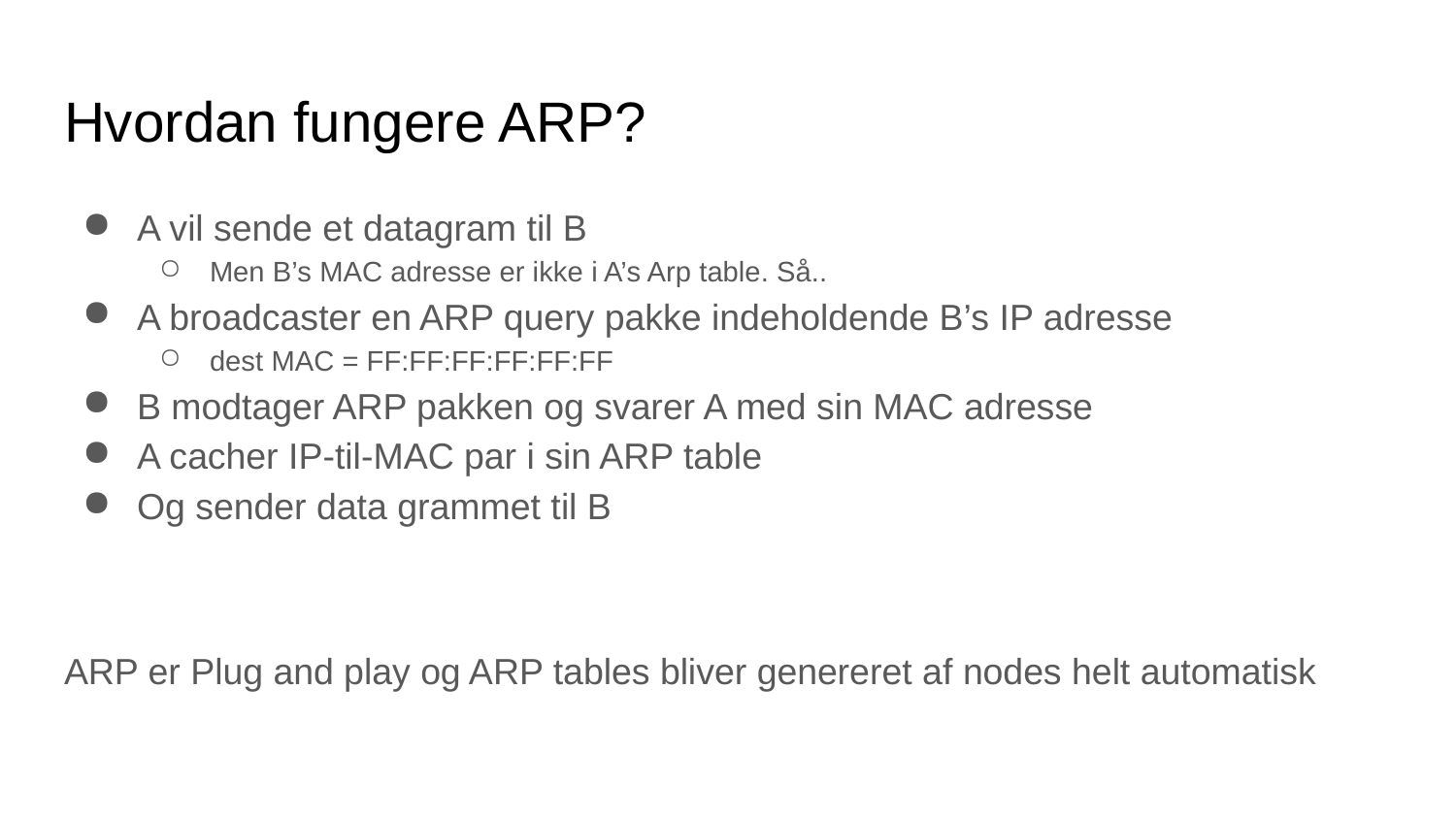

# Hvordan fungere ARP?
A vil sende et datagram til B
Men B’s MAC adresse er ikke i A’s Arp table. Så..
A broadcaster en ARP query pakke indeholdende B’s IP adresse
dest MAC = FF:FF:FF:FF:FF:FF
B modtager ARP pakken og svarer A med sin MAC adresse
A cacher IP-til-MAC par i sin ARP table
Og sender data grammet til B

ARP er Plug and play og ARP tables bliver genereret af nodes helt automatisk